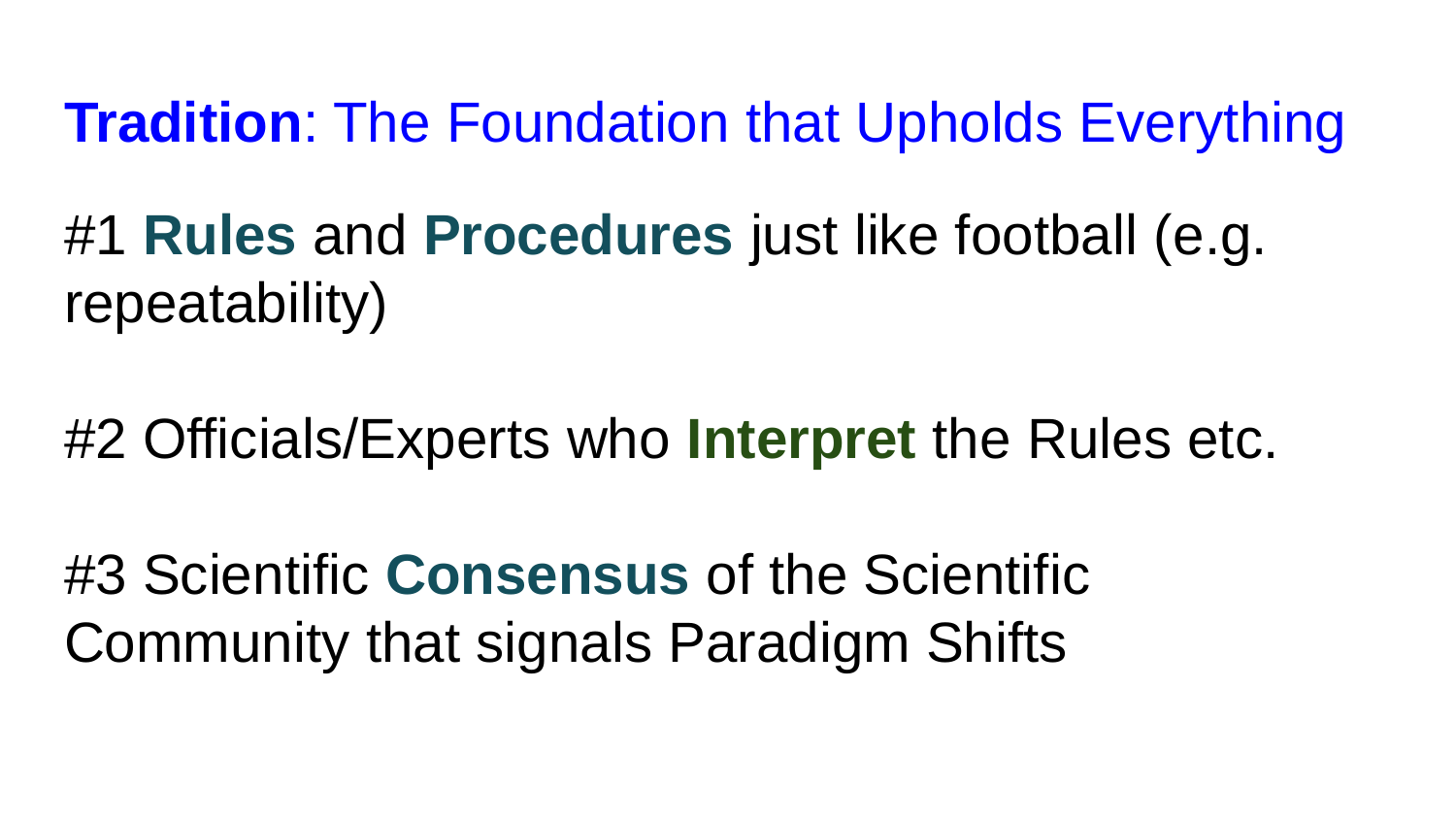

# Tradition: The Foundation that Upholds Everything
#1 Rules and Procedures just like football (e.g. repeatability)

#2 Officials/Experts who Interpret the Rules etc.

#3 Scientific Consensus of the Scientific Community that signals Paradigm Shifts